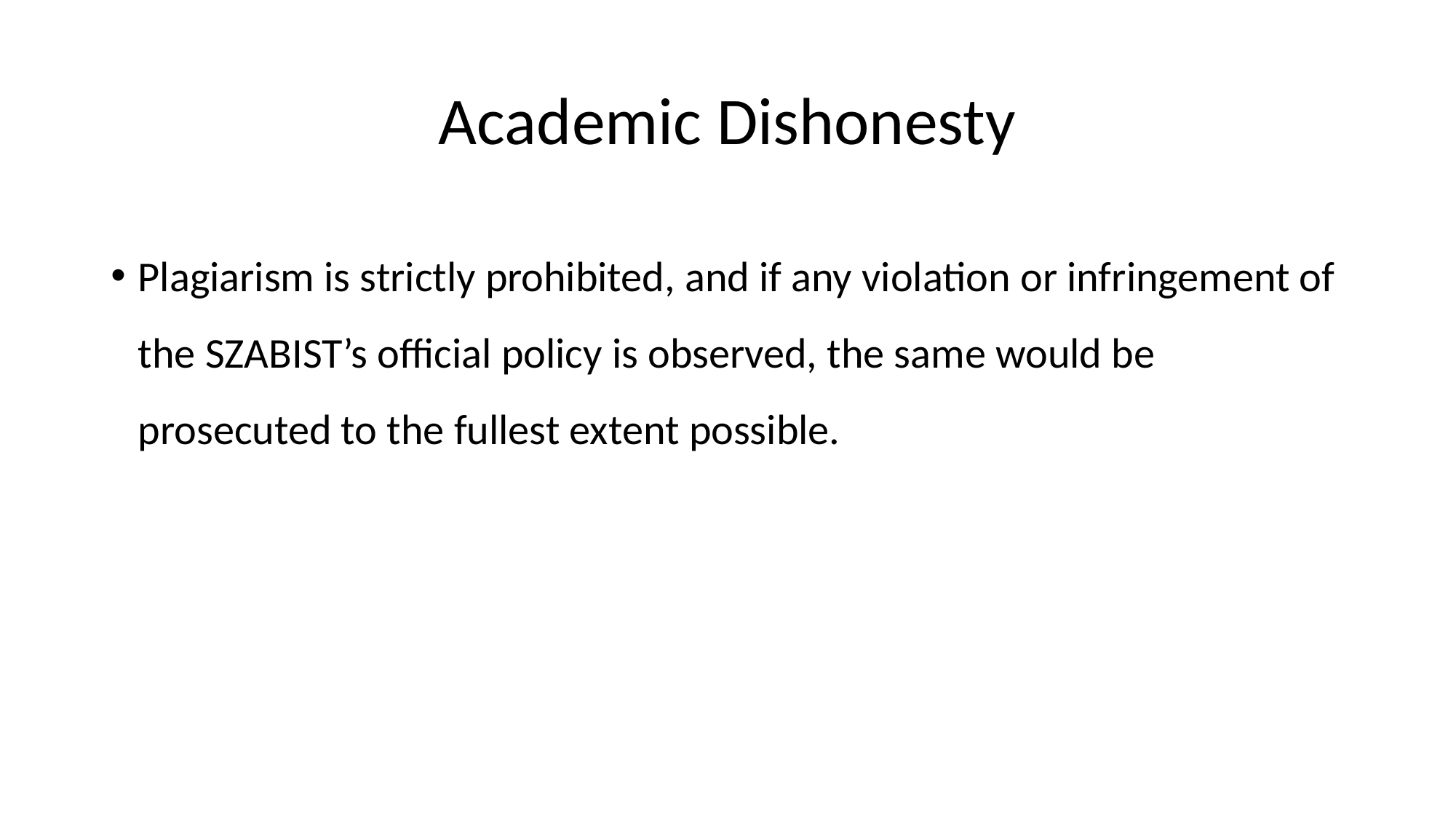

# Academic Dishonesty
Plagiarism is strictly prohibited, and if any violation or infringement of the SZABIST’s official policy is observed, the same would be prosecuted to the fullest extent possible.